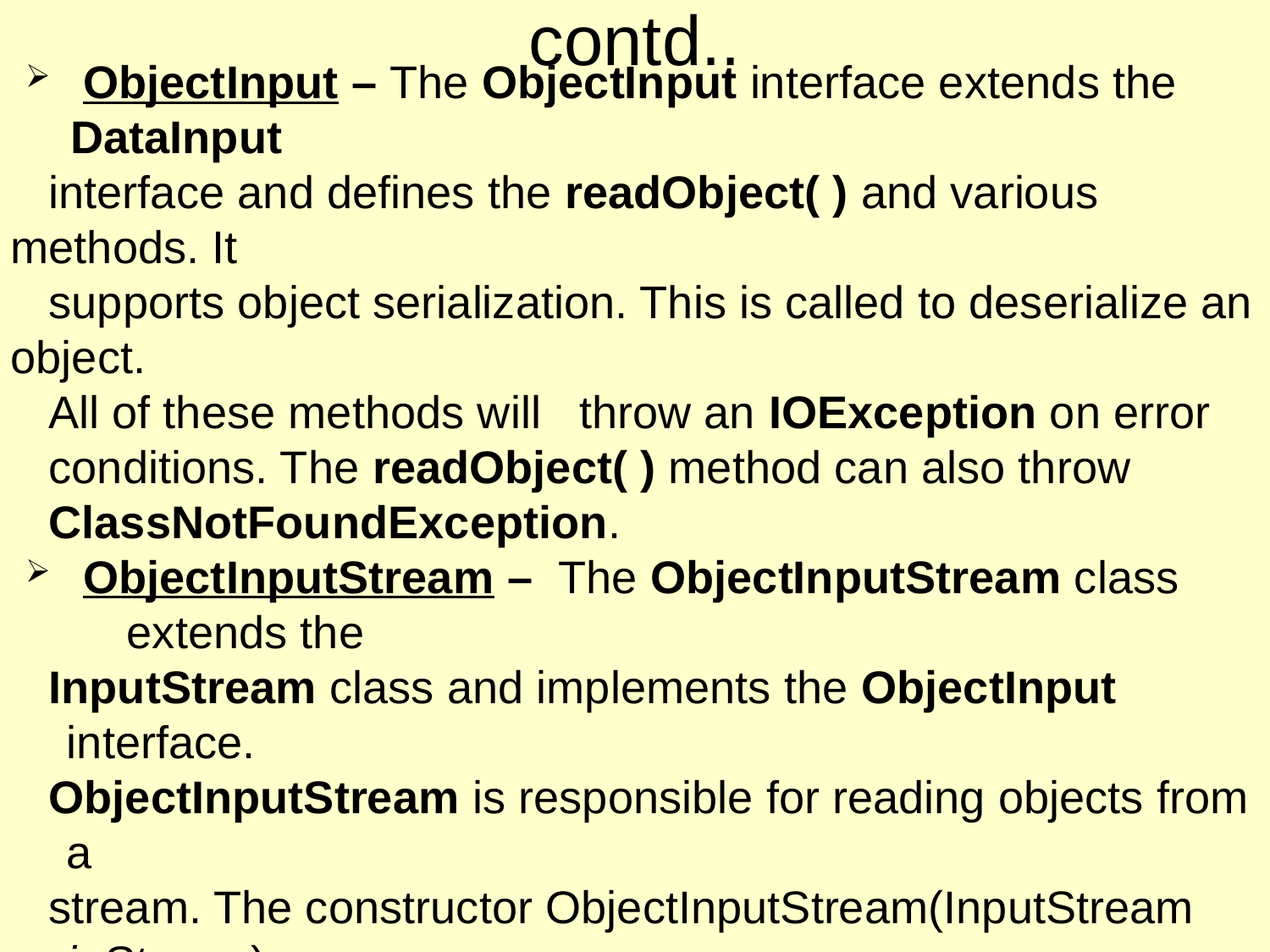

# contd..
 ObjectInput – The ObjectInput interface extends the DataInput
   interface and defines the readObject( ) and various methods. It
   supports object serialization. This is called to deserialize an object.
   All of these methods will   throw an IOException on error
   conditions. The readObject( ) method can also throw
   ClassNotFoundException.
 ObjectInputStream –  The ObjectInputStream class extends the
   InputStream class and implements the ObjectInput  interface.
   ObjectInputStream is responsible for reading objects from a
   stream. The constructor ObjectInputStream(InputStream inStream)
   throws IOException
  The argument inStream is the input stream from which serialized
  objects should be read.Several methods of this class will throw an
  IOException on error conditions.